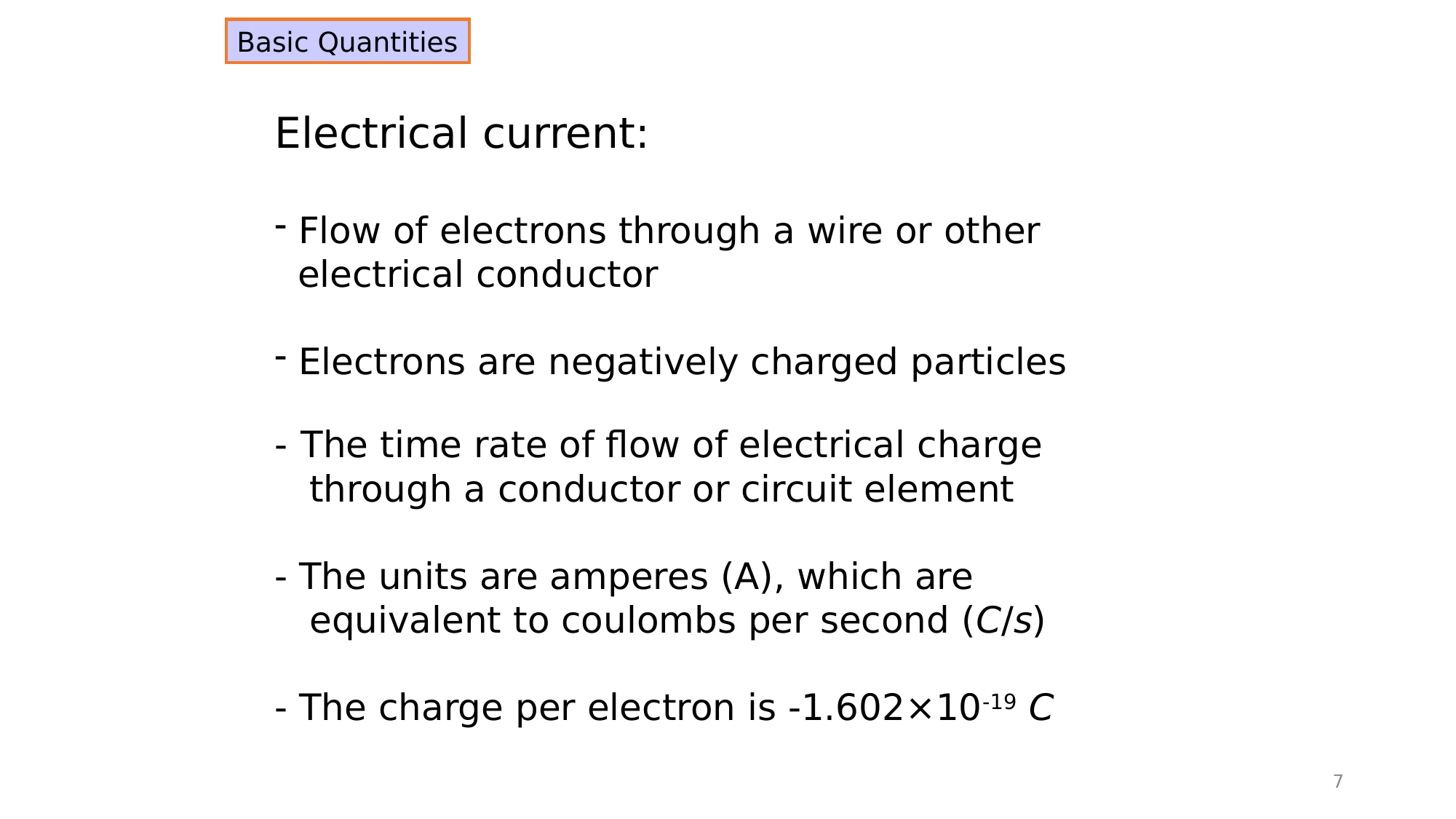

Basic Quantities
Electrical current:

 Flow of electrons through a wire or other
  electrical conductor

 Electrons are negatively charged particles

- The time rate of flow of electrical charge
   through a conductor or circuit element

- The units are amperes (A), which are
   equivalent to coulombs per second (C/s)

- The charge per electron is -1.602×10-19 C
7